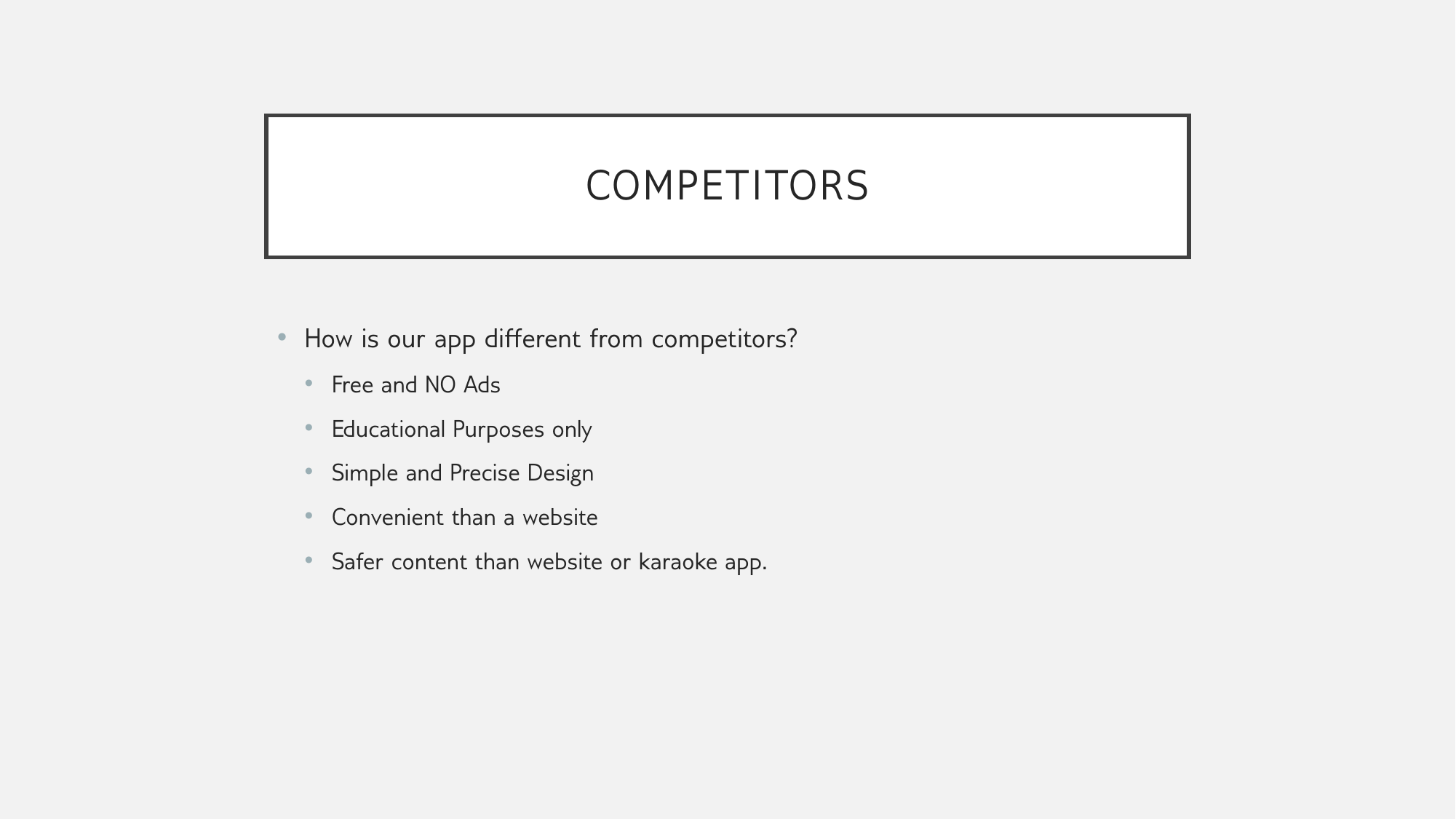

# competitors
How is our app different from competitors?
Free and NO Ads
Educational Purposes only
Simple and Precise Design
Convenient than a website
Safer content than website or karaoke app.